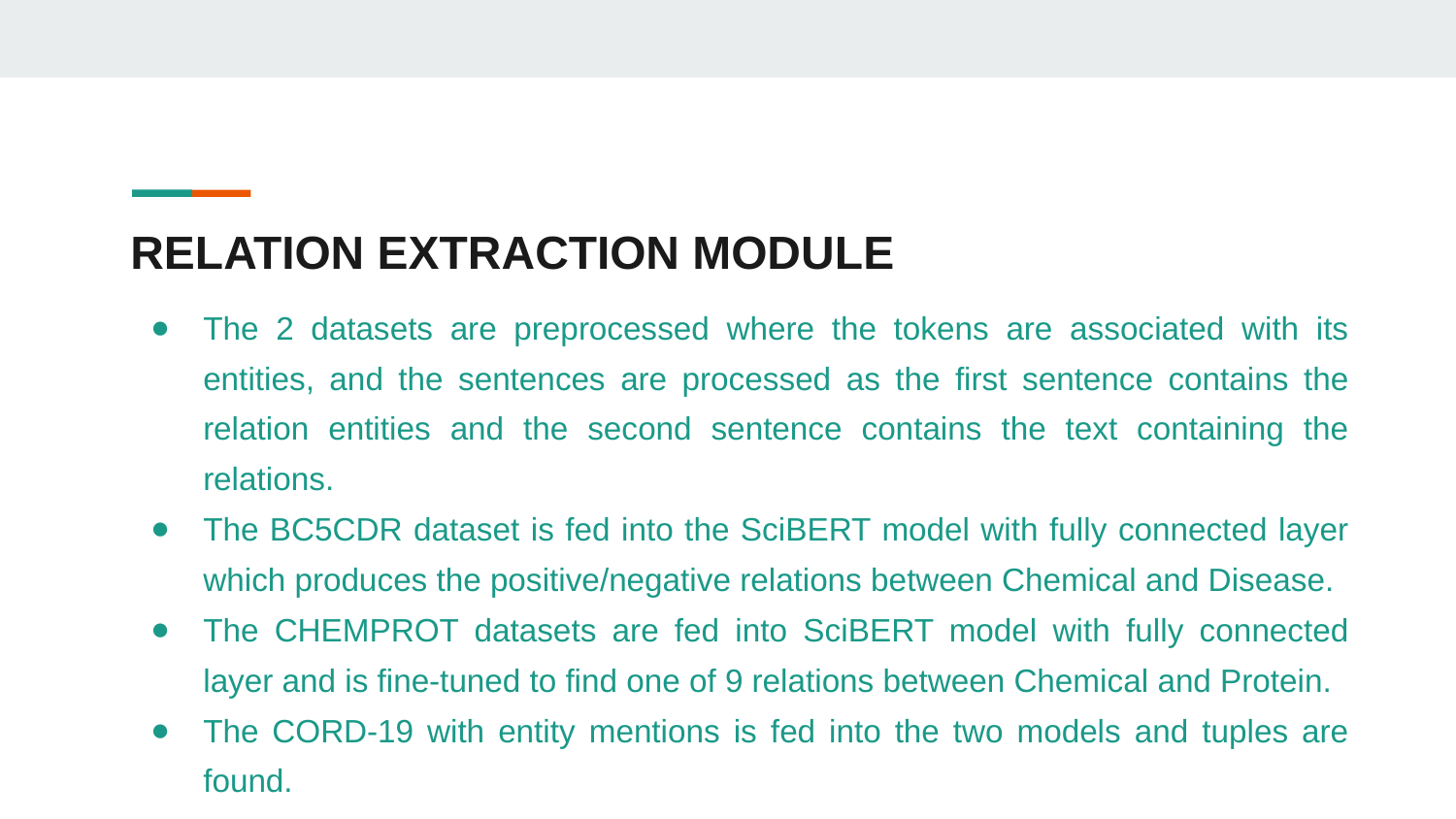

# RELATION EXTRACTION MODULE
The 2 datasets are preprocessed where the tokens are associated with its entities, and the sentences are processed as the first sentence contains the relation entities and the second sentence contains the text containing the relations.
The BC5CDR dataset is fed into the SciBERT model with fully connected layer which produces the positive/negative relations between Chemical and Disease.
The CHEMPROT datasets are fed into SciBERT model with fully connected layer and is fine-tuned to find one of 9 relations between Chemical and Protein.
The CORD-19 with entity mentions is fed into the two models and tuples are found.